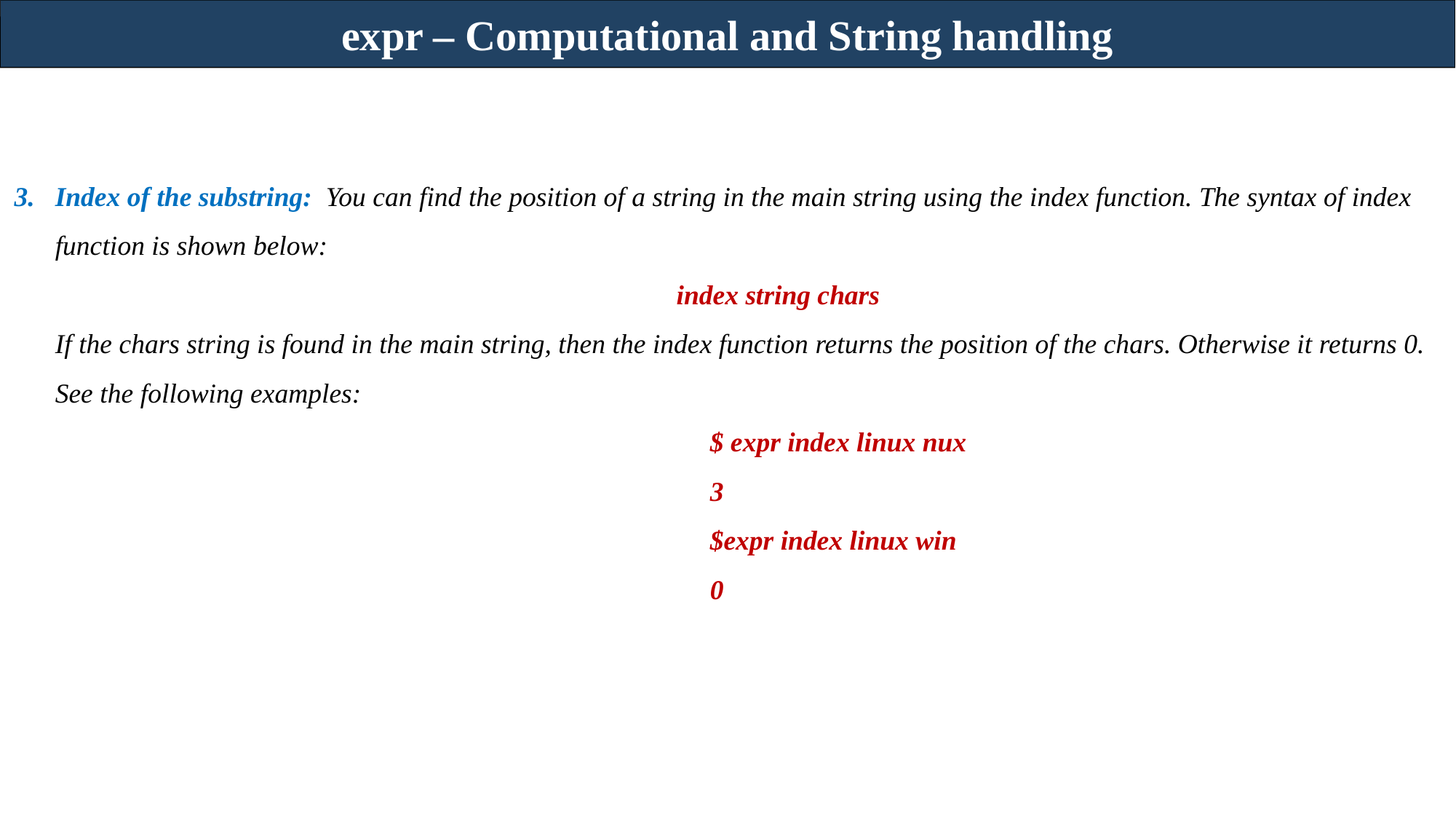

expr – Computational and String handling

Index of the substring:  You can find the position of a string in the main string using the index function. The syntax of index function is shown below:
                                                                                          index string chars
If the chars string is found in the main string, then the index function returns the position of the chars. Otherwise it returns 0. See the following examples:
						$ expr index linux nux
						3
						$expr index linux win
						0